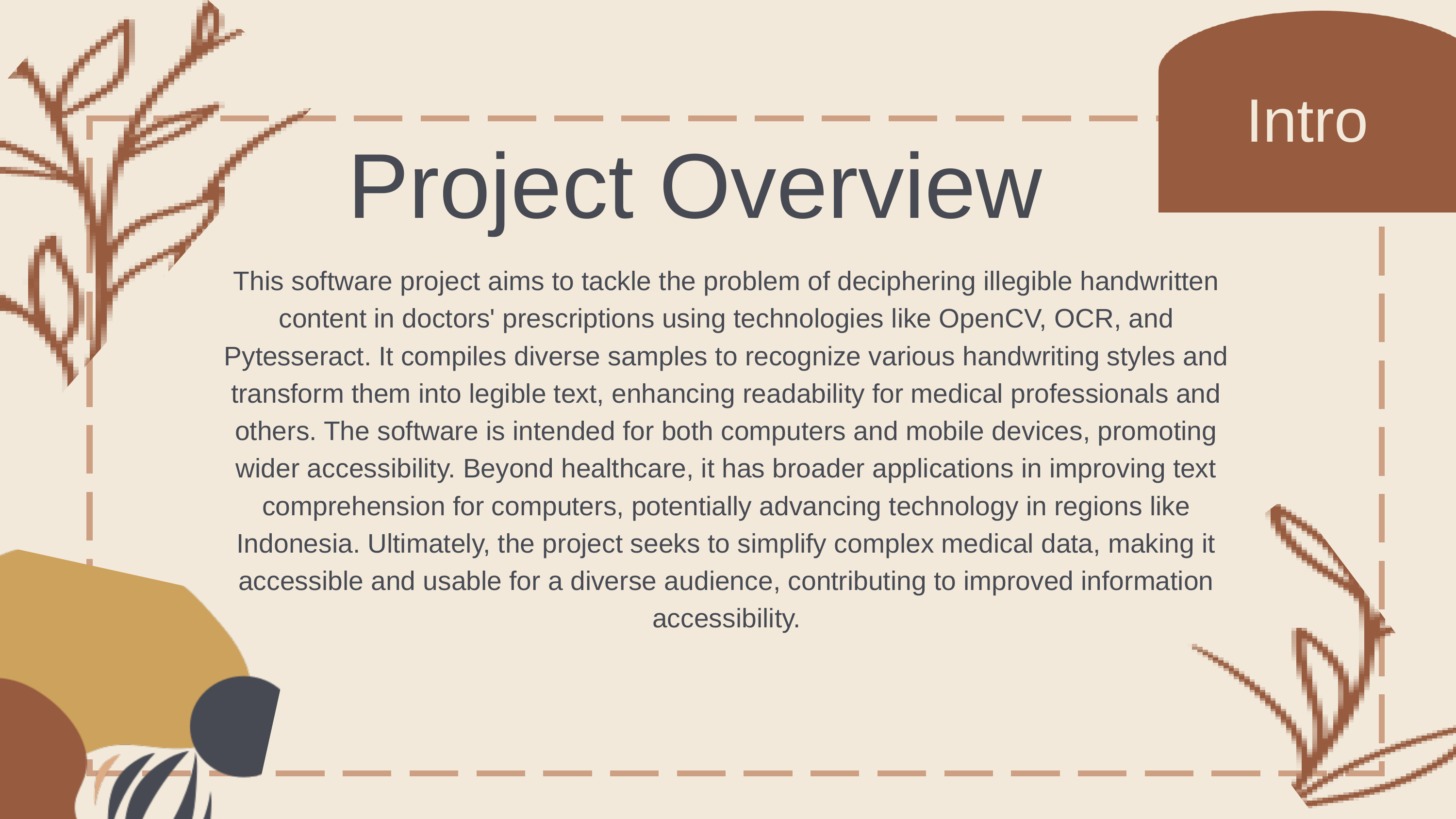

Intro

Project Overview
This software project aims to tackle the problem of deciphering illegible handwritten content in doctors' prescriptions using technologies like OpenCV, OCR, and Pytesseract. It compiles diverse samples to recognize various handwriting styles and transform them into legible text, enhancing readability for medical professionals and others. The software is intended for both computers and mobile devices, promoting wider accessibility. Beyond healthcare, it has broader applications in improving text comprehension for computers, potentially advancing technology in regions like Indonesia. Ultimately, the project seeks to simplify complex medical data, making it accessible and usable for a diverse audience, contributing to improved information accessibility.